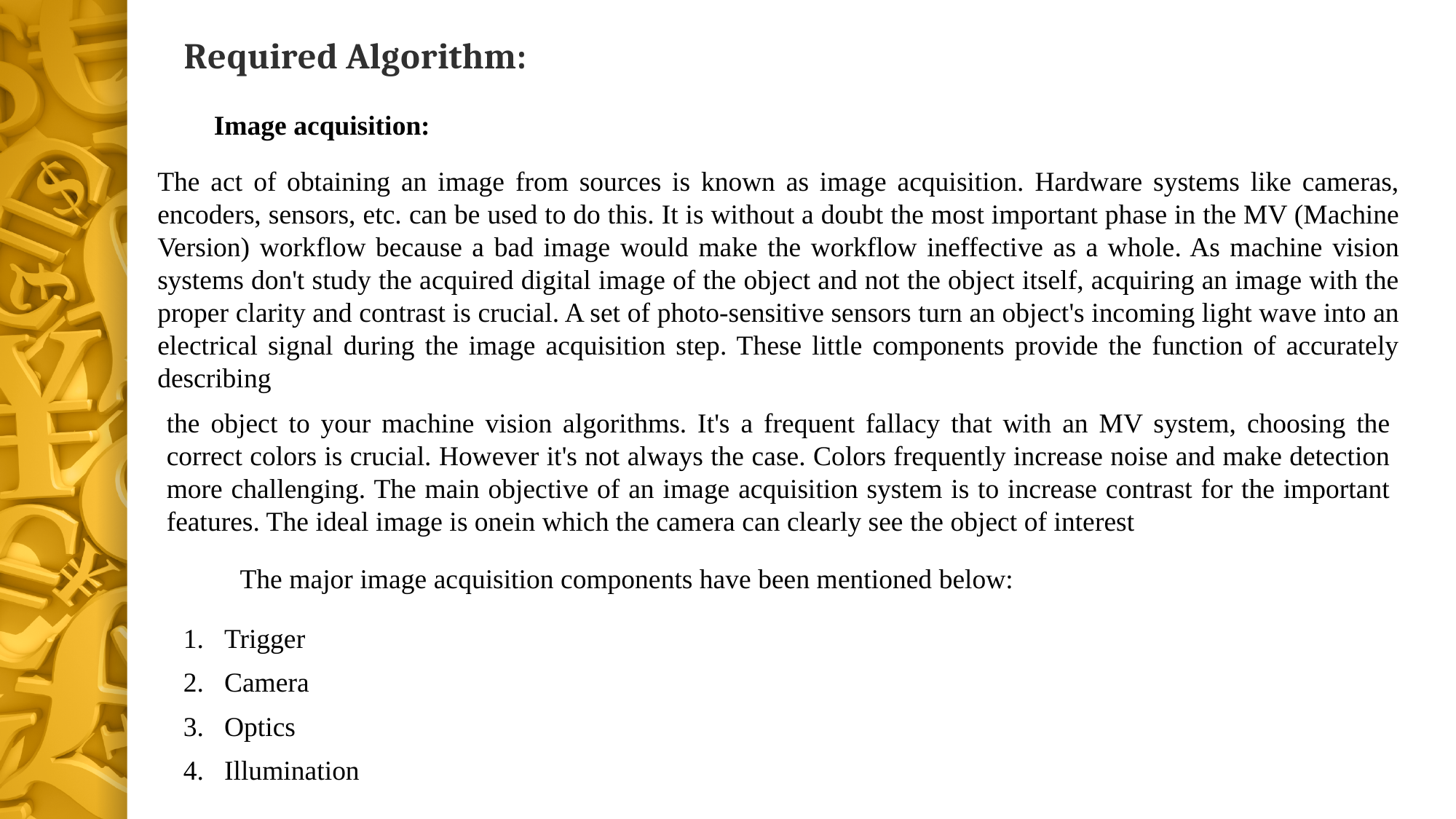

Required Algorithm:
Image acquisition:
The act of obtaining an image from sources is known as image acquisition. Hardware systems like cameras, encoders, sensors, etc. can be used to do this. It is without a doubt the most important phase in the MV (Machine Version) workflow because a bad image would make the workflow ineffective as a whole. As machine vision systems don't study the acquired digital image of the object and not the object itself, acquiring an image with the proper clarity and contrast is crucial. A set of photo-sensitive sensors turn an object's incoming light wave into an electrical signal during the image acquisition step. These little components provide the function of accurately describing
the object to your machine vision algorithms. It's a frequent fallacy that with an MV system, choosing the correct colors is crucial. However it's not always the case. Colors frequently increase noise and make detection more challenging. The main objective of an image acquisition system is to increase contrast for the important features. The ideal image is onein which the camera can clearly see the object of interest
The major image acquisition components have been mentioned below:
Trigger
Camera
Optics
Illumination